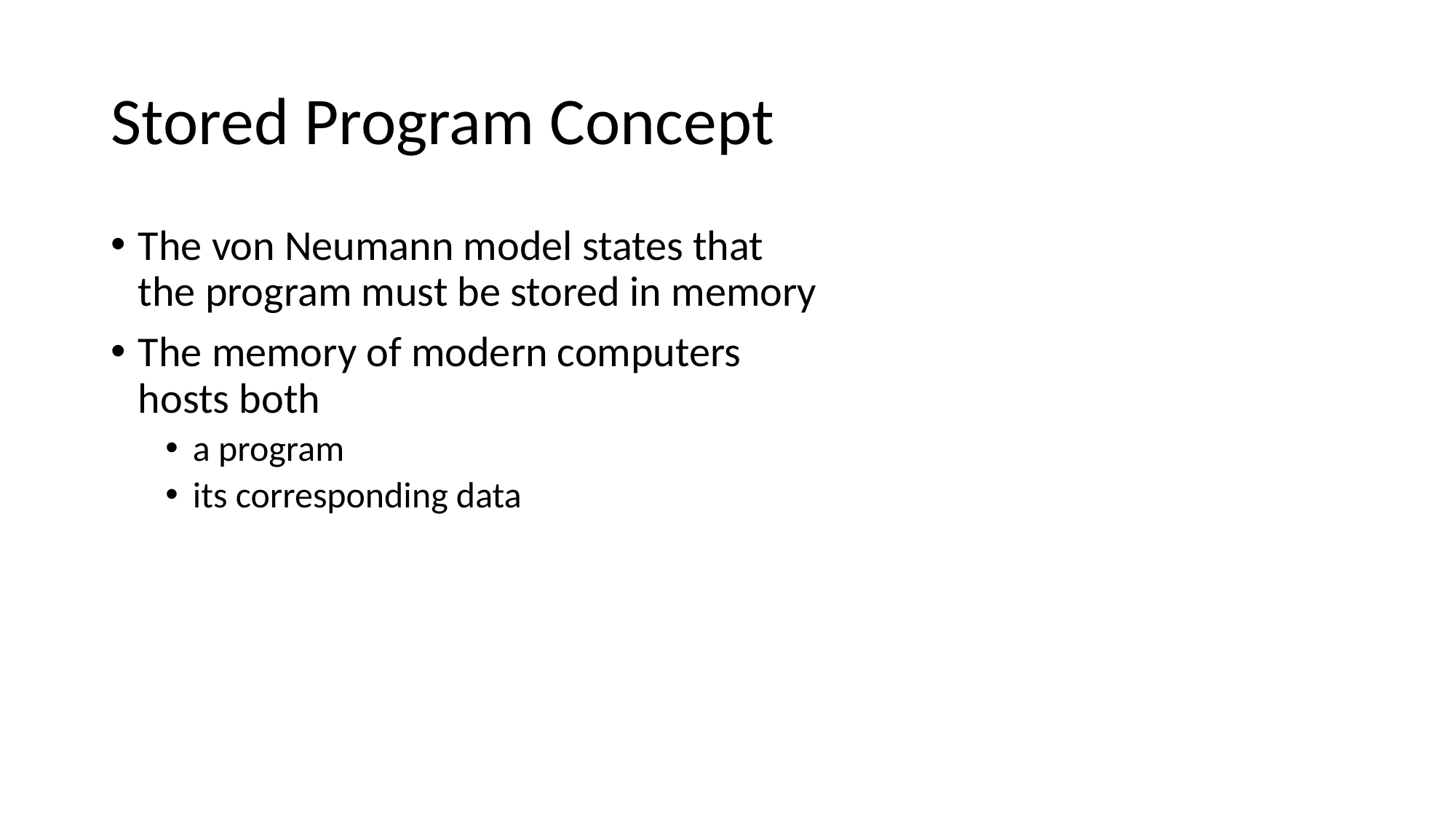

# Stored Program Concept
The von Neumann model states that
the program must be stored in memory
The memory of modern computers
hosts both
a program
its corresponding data